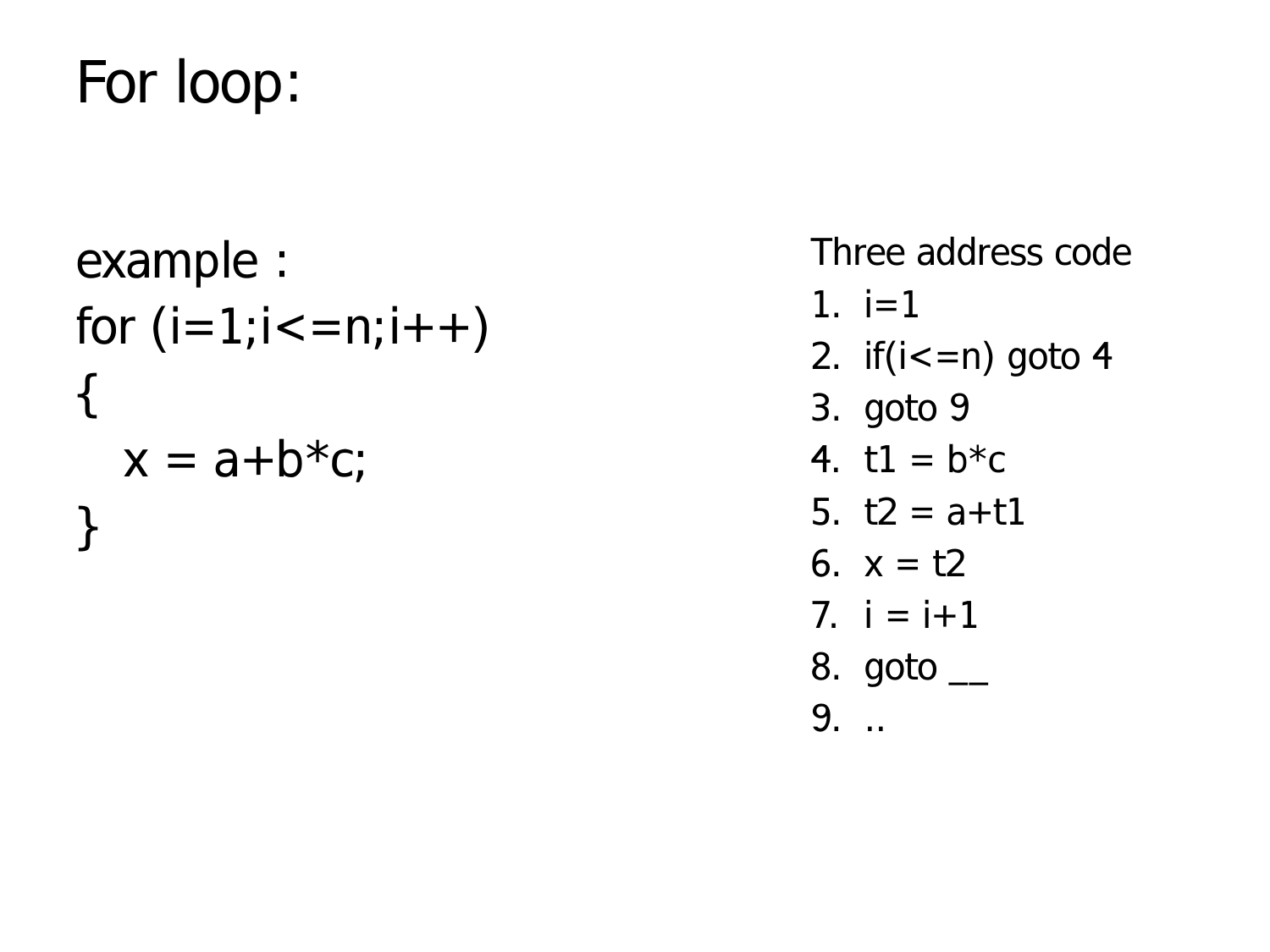

# For loop:
Three address code
i=1
if(i<=n) goto 4
goto 9
t1 = b*c
t2 = a+t1
x = t2
i = i+1
goto __
..

example :
for (i=1;i<=n;i++)
{
x = a+b*c;
}